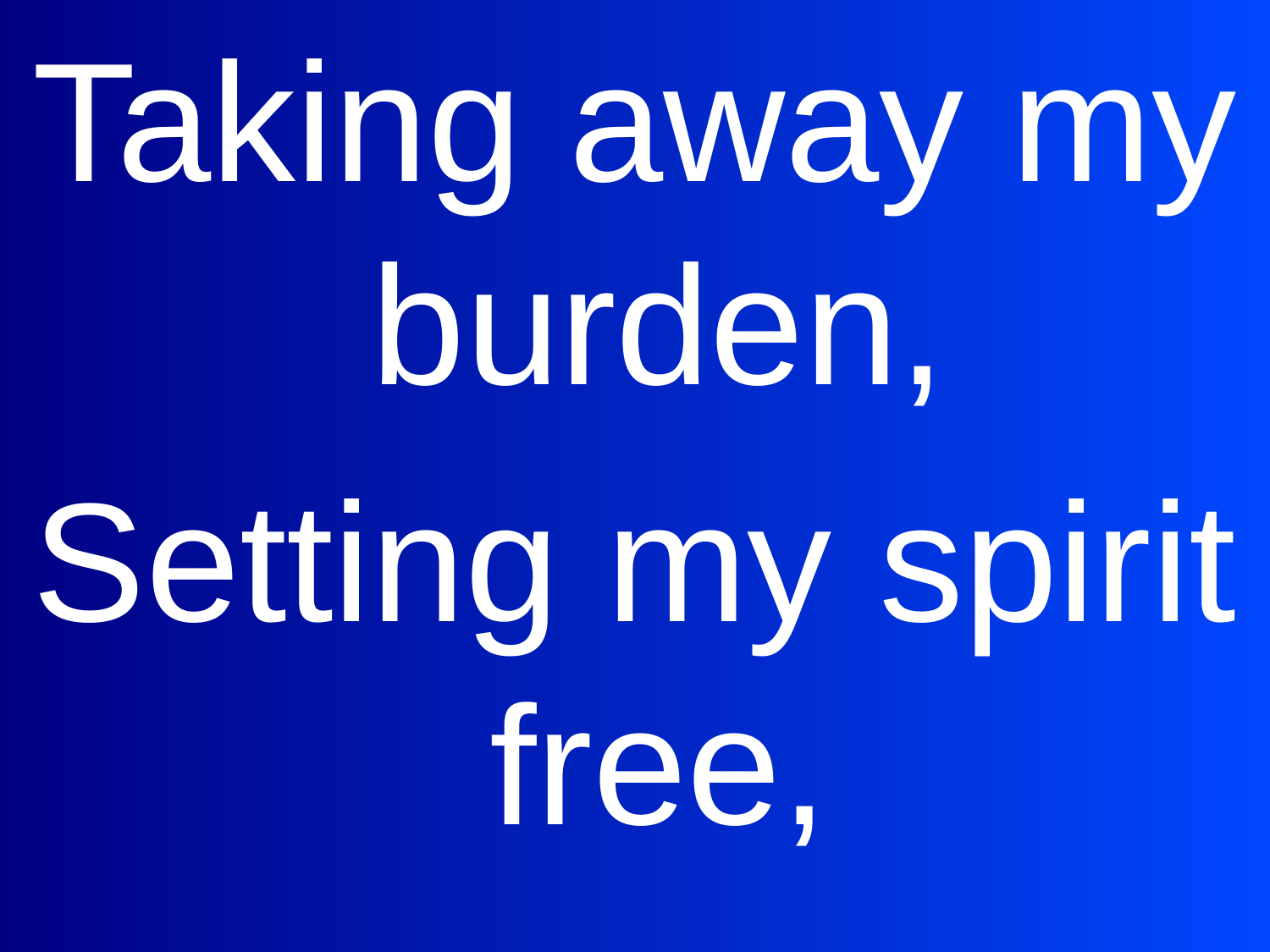

Taking away my burden,
Setting my spirit free,